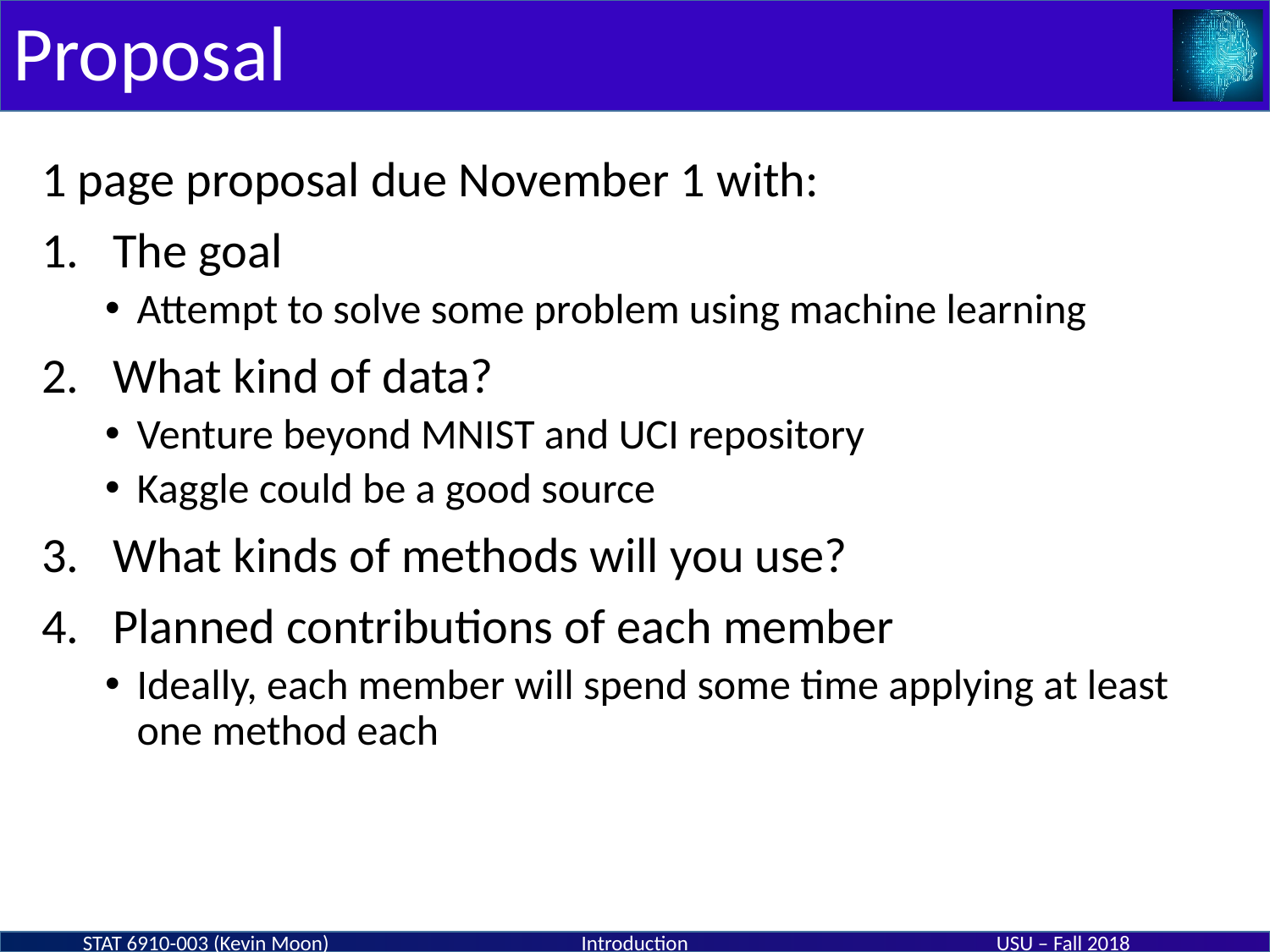

# Proposal
1 page proposal due November 1 with:
The goal
Attempt to solve some problem using machine learning
What kind of data?
Venture beyond MNIST and UCI repository
Kaggle could be a good source
What kinds of methods will you use?
Planned contributions of each member
Ideally, each member will spend some time applying at least one method each